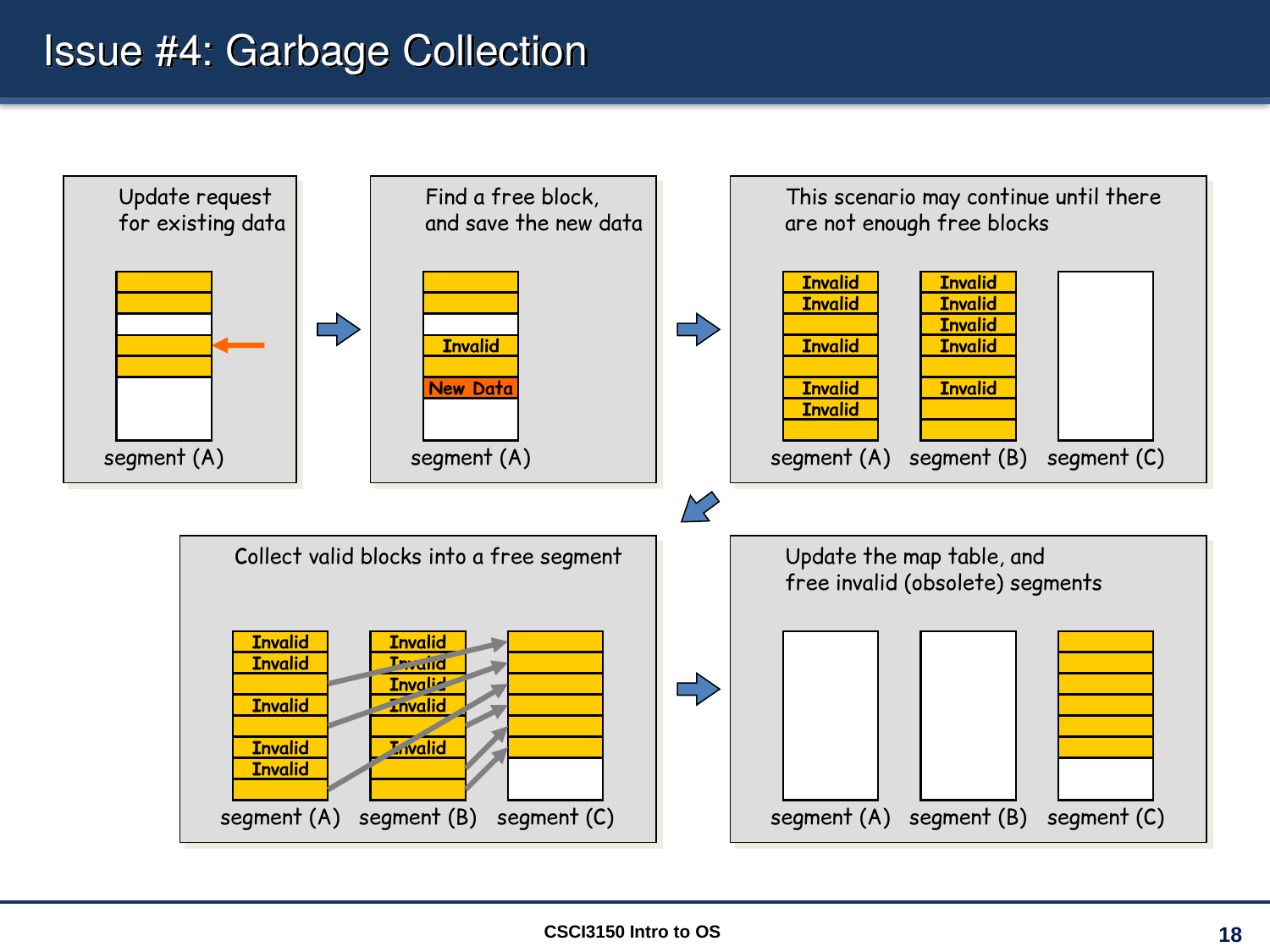

# Issue #4: Garbage Collection

Update request
for existing data
Find a free block,
and save the new data
This scenario may continue until there
are not enough free blocks

Invalid

Invalid

Invalid
Invalid

Invalid

Invalid
Invalid
Invalid

New Data
Invalid
Invalid
Invalid

segment (A)
segment (A)
segment (A)
segment (B)
segment (C)

Collect valid blocks into a free segment

Update the map table, and
free invalid (obsolete) segments

Invalid

Invalid

Invalid
Invalid

Invalid

Invalid
Invalid

Invalid
Invalid

Invalid

segment (A)
segment (B)
segment (C)
segment (A)
segment (B)
segment (C)
CSCI3150 Intro to OS
18